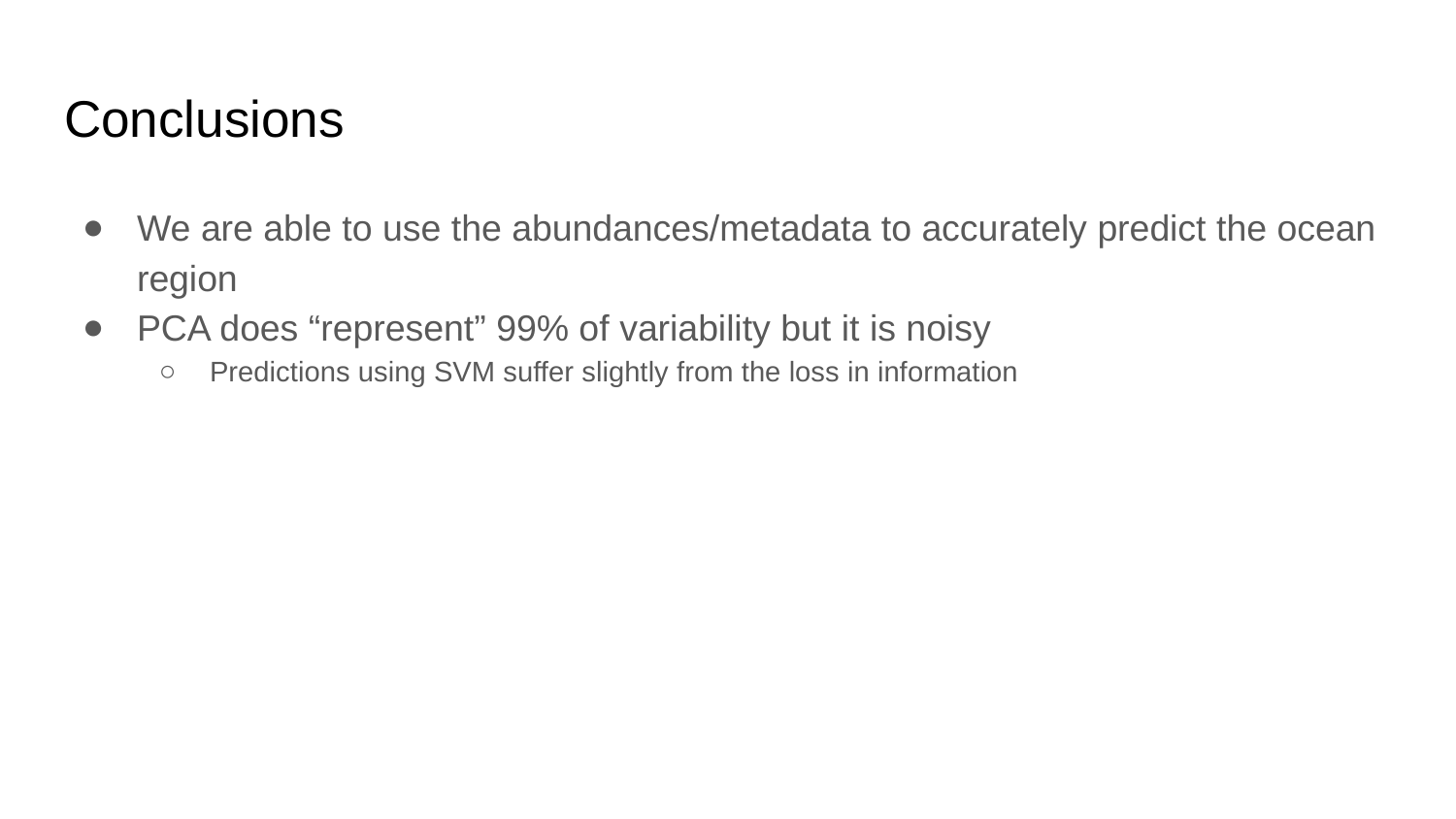

# Conclusions
We are able to use the abundances/metadata to accurately predict the ocean region
PCA does “represent” 99% of variability but it is noisy
Predictions using SVM suffer slightly from the loss in information